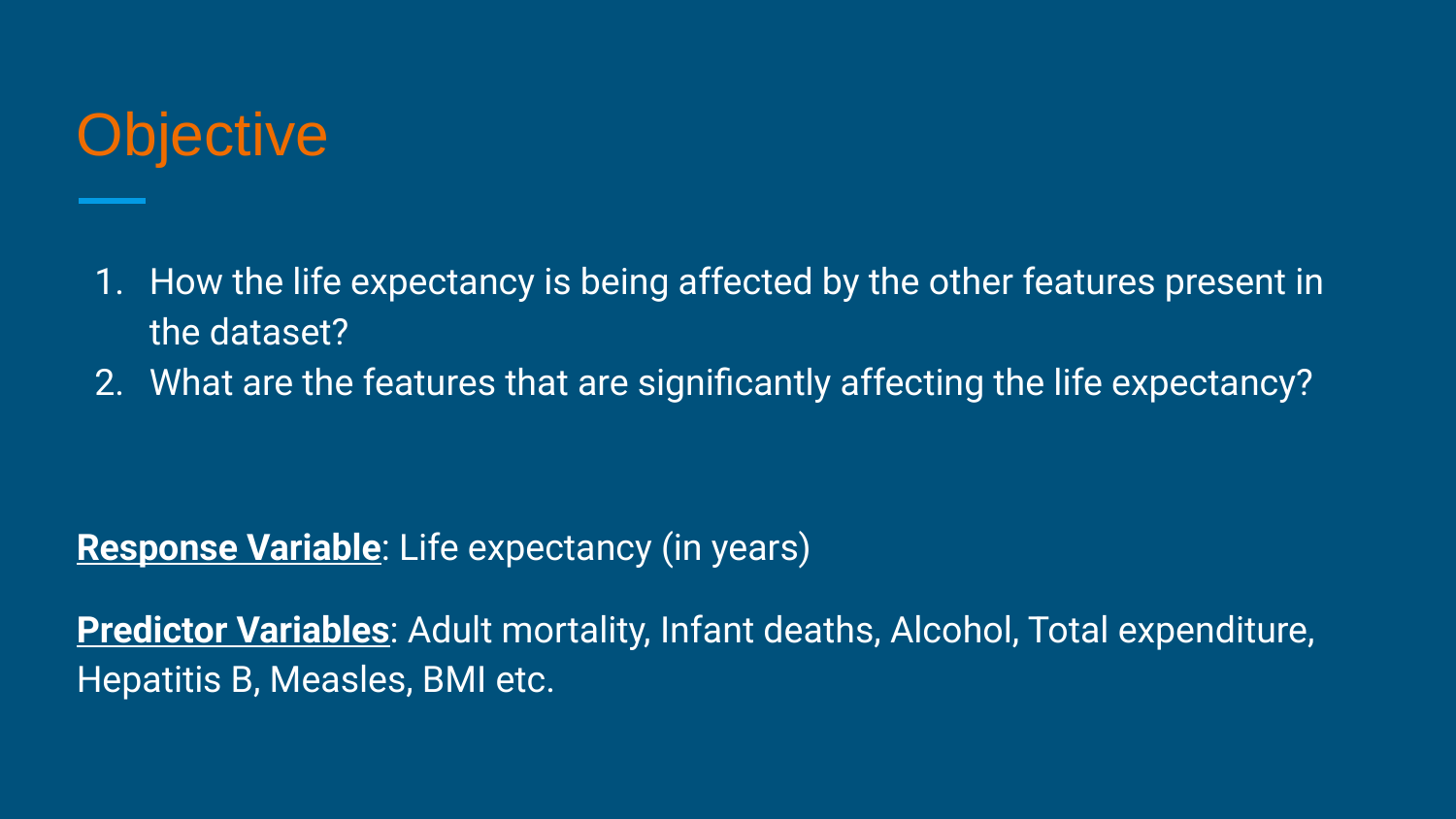

# Objective
How the life expectancy is being affected by the other features present in the dataset?
What are the features that are significantly affecting the life expectancy?

Response Variable: Life expectancy (in years)
Predictor Variables: Adult mortality, Infant deaths, Alcohol, Total expenditure, Hepatitis B, Measles, BMI etc.